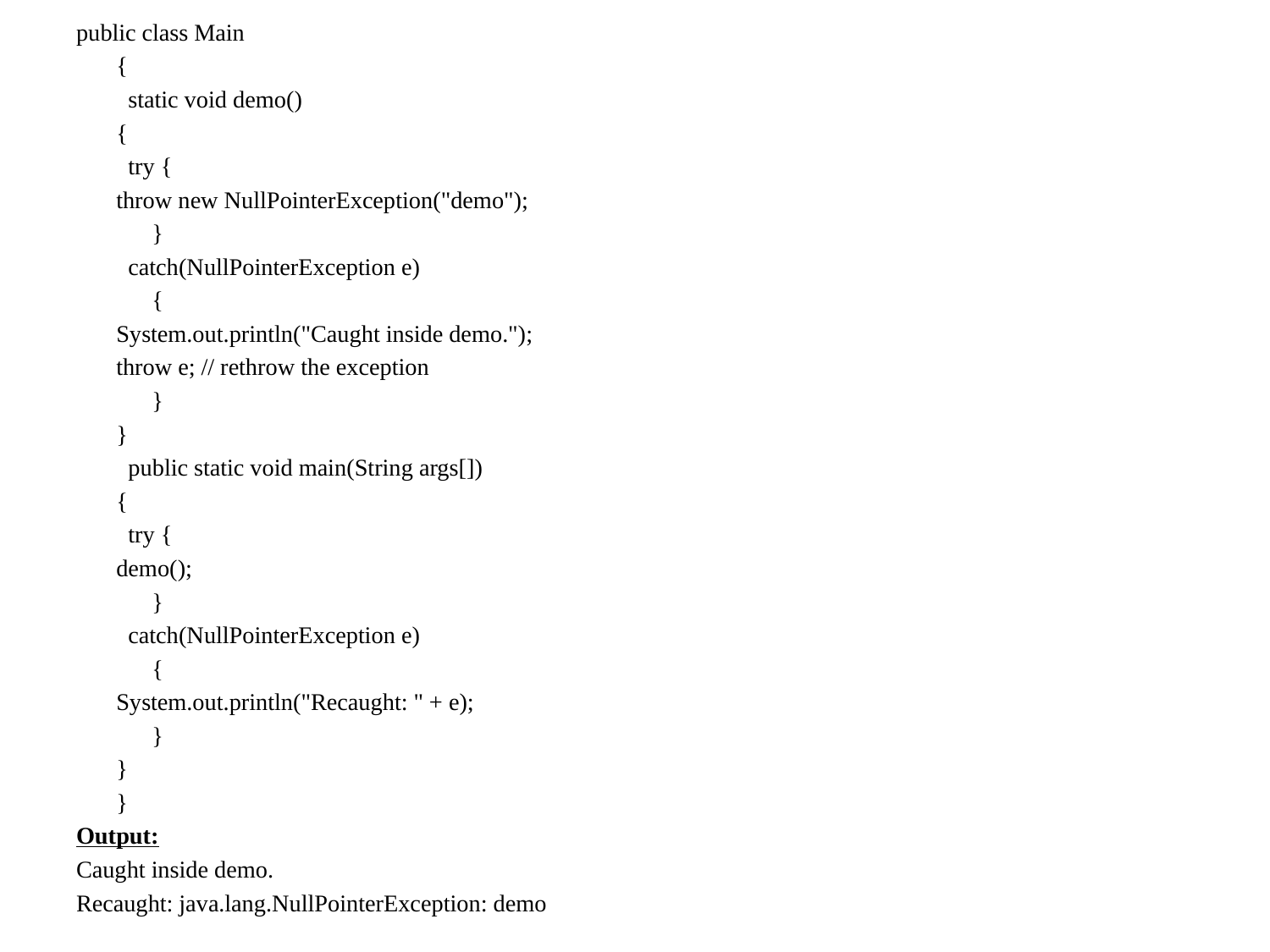

public class Main
	{
	  static void demo()
		{
		  try {
			throw new NullPointerException("demo");
		      }
		  catch(NullPointerException e)
		      {
			System.out.println("Caught inside demo.");
			throw e; // rethrow the exception
		      }
		}
	  public static void main(String args[])
		{
		  try {
			demo();
		      }
		  catch(NullPointerException e)
		      {
			System.out.println("Recaught: " + e);
		      }
		}
	}
Output:
Caught inside demo.
Recaught: java.lang.NullPointerException: demo